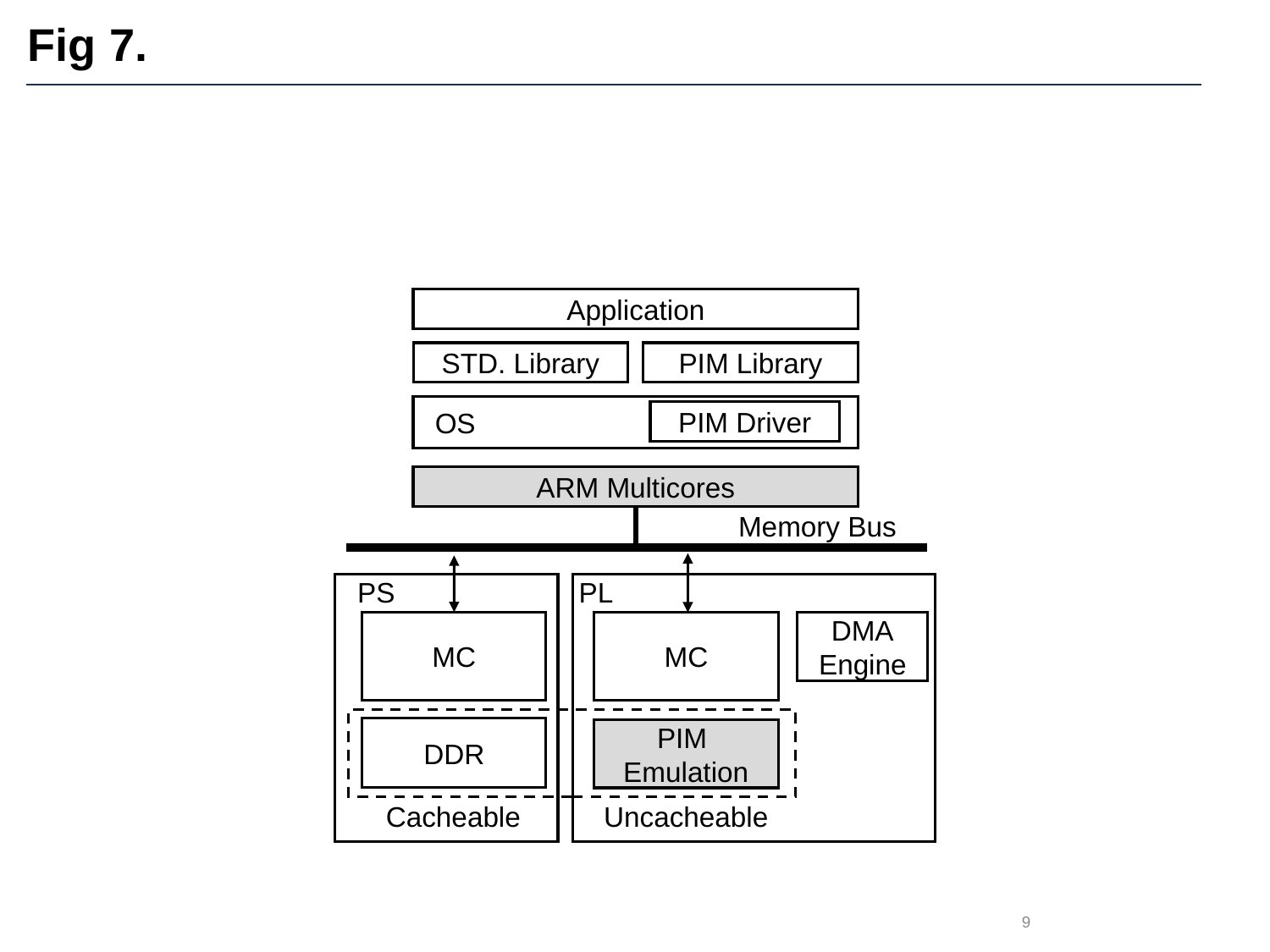

# Fig 7.
Application
STD. Library
PIM Library

OS
PIM Driver
ARM Multicores
Memory Bus

PS
PL
MC
MC
DMA
Engine

DDR
PIM
Emulation
Cacheable
Uncacheable
9